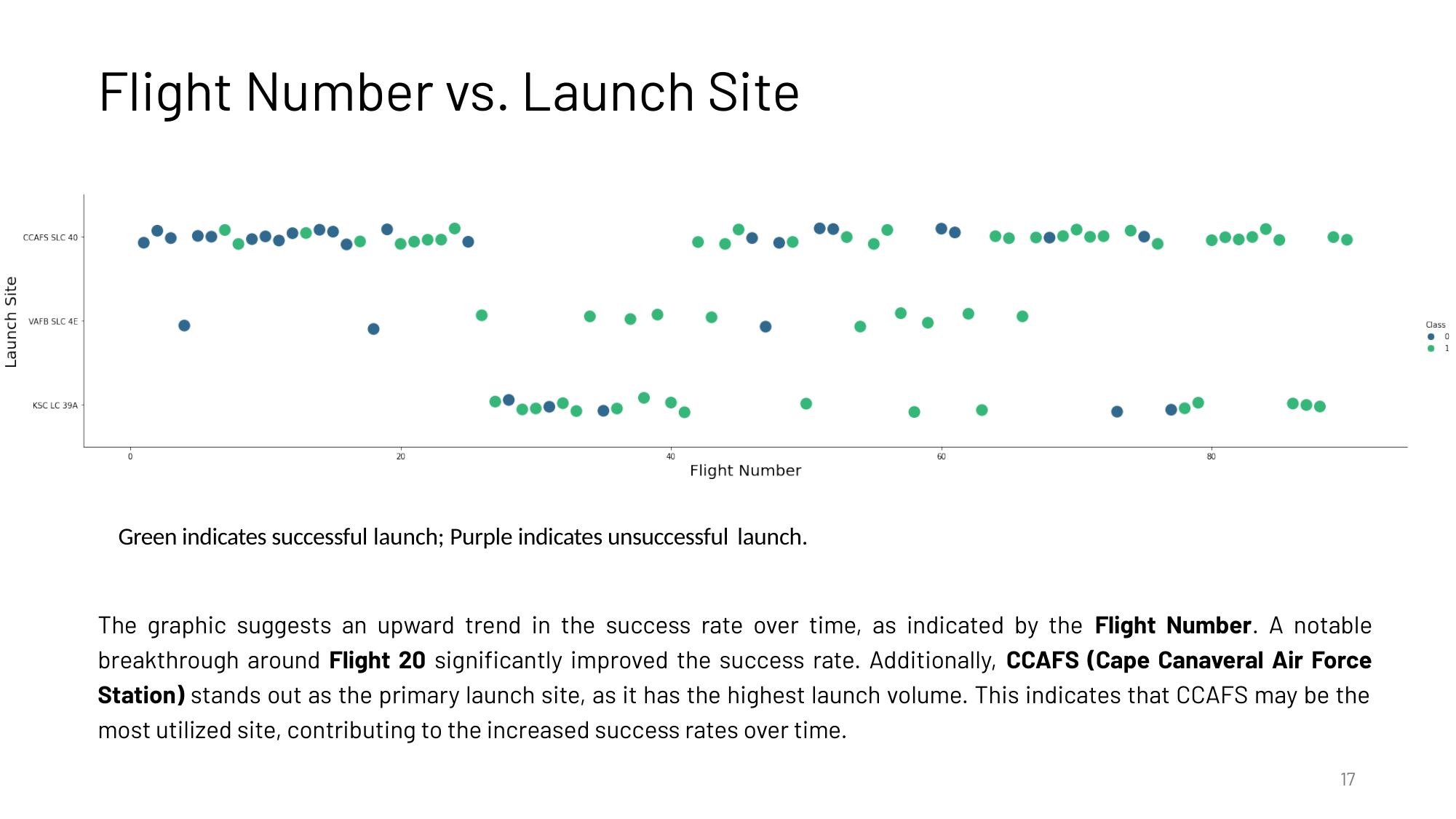

# Flight Number vs. Launch Site

Green indicates successful launch; Purple indicates unsuccessful launch.
The graphic suggests an upward trend in the success rate over time, as indicated by the Flight Number. A notable breakthrough around Flight 20 significantly improved the success rate. Additionally, CCAFS (Cape Canaveral Air Force Station) stands out as the primary launch site, as it has the highest launch volume. This indicates that CCAFS may be the most utilized site, contributing to the increased success rates over time.
17